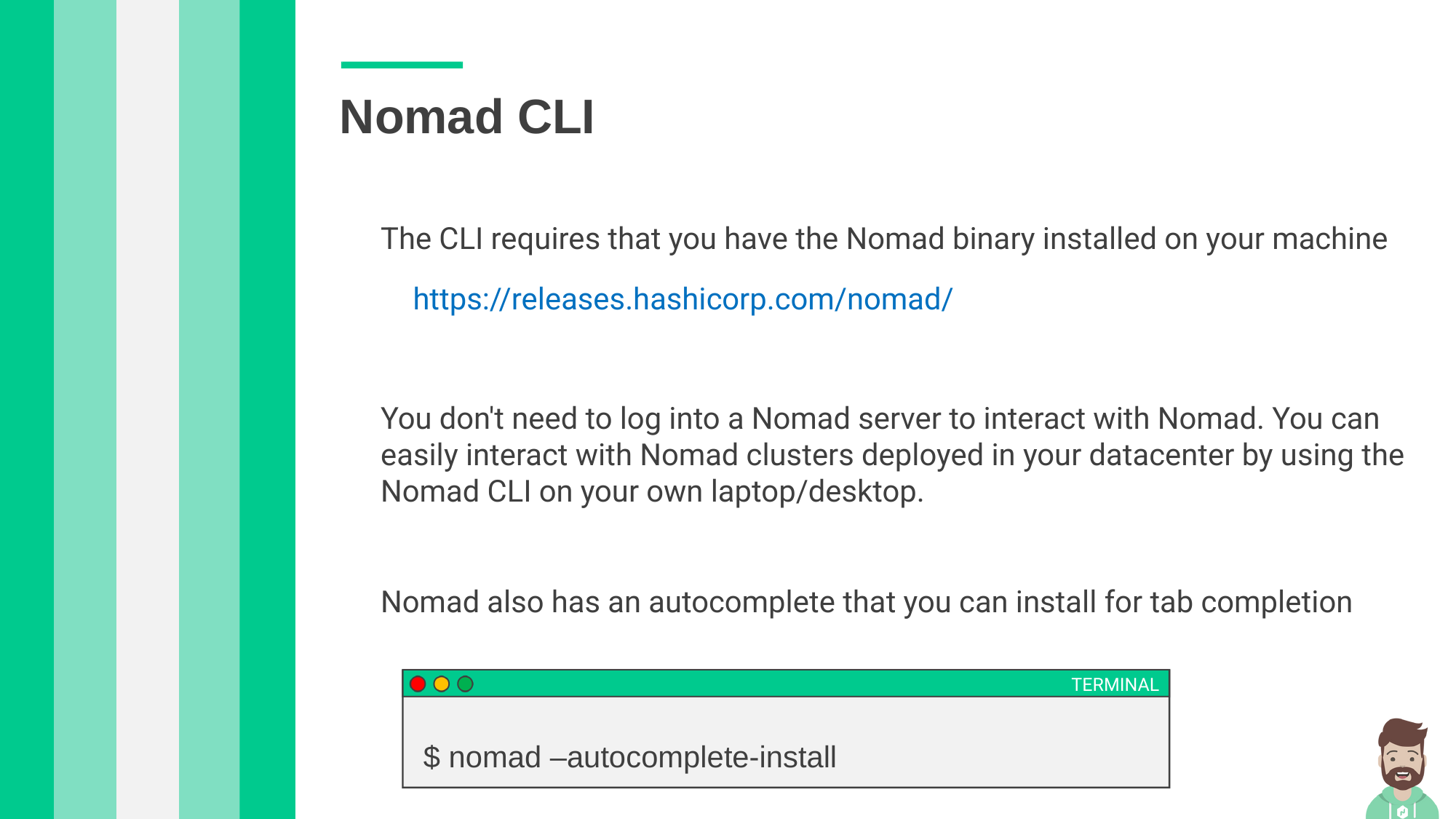

Nomad CLI
The CLI requires that you have the Nomad binary installed on your machine
https://releases.hashicorp.com/nomad/

You don't need to log into a Nomad server to interact with Nomad. You can easily interact with Nomad clusters deployed in your datacenter by using the Nomad CLI on your own laptop/desktop.
Nomad also has an autocomplete that you can install for tab completion

TERMINAL

$ nomad –autocomplete-install